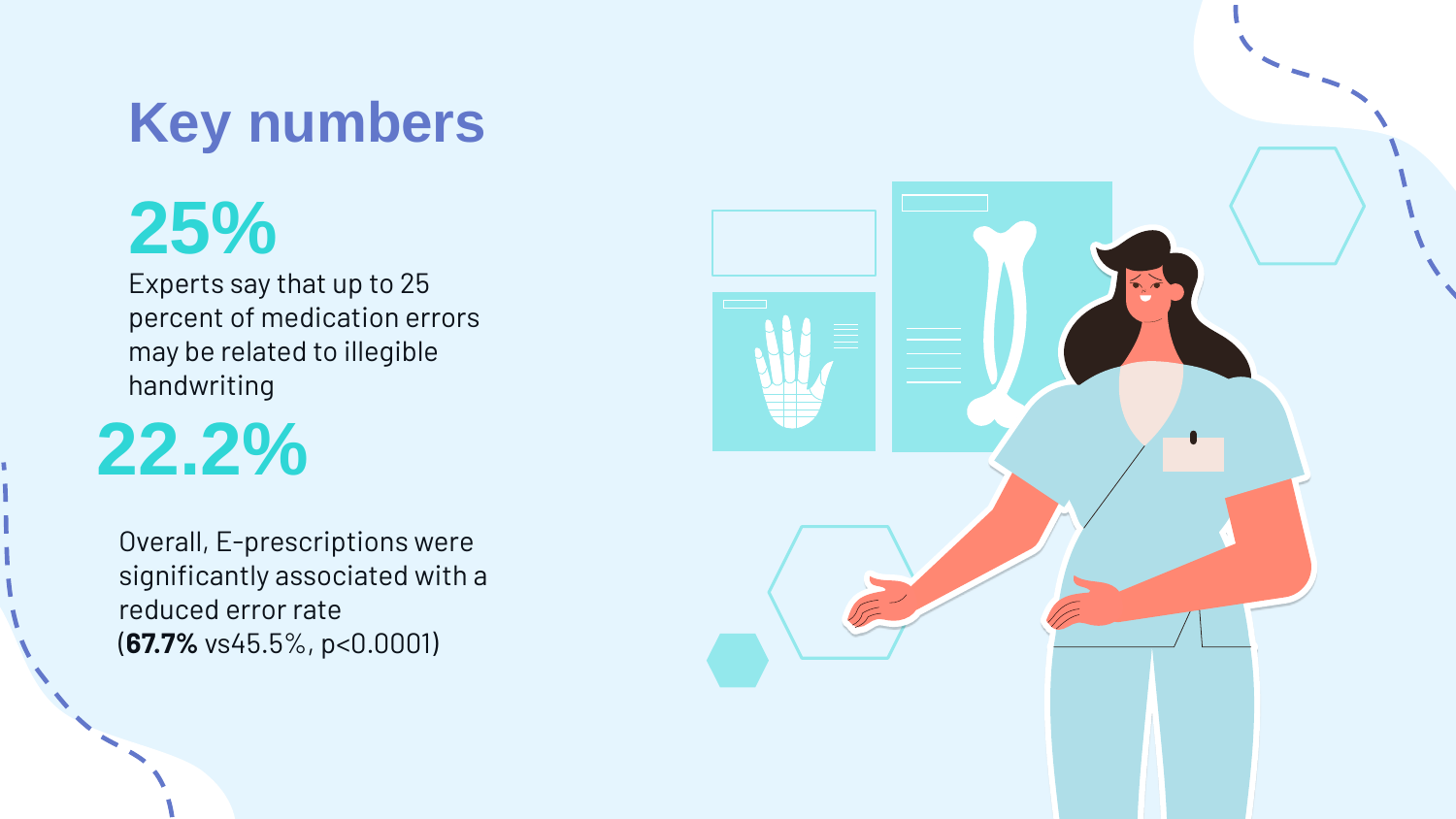

Key numbers

# 25%

Experts say that up to 25 percent of medication errors may be related to illegible handwriting
22.2%

Overall, E-prescriptions were significantly associated with a reduced error rate (67.7% vs45.5%, p<0.0001)